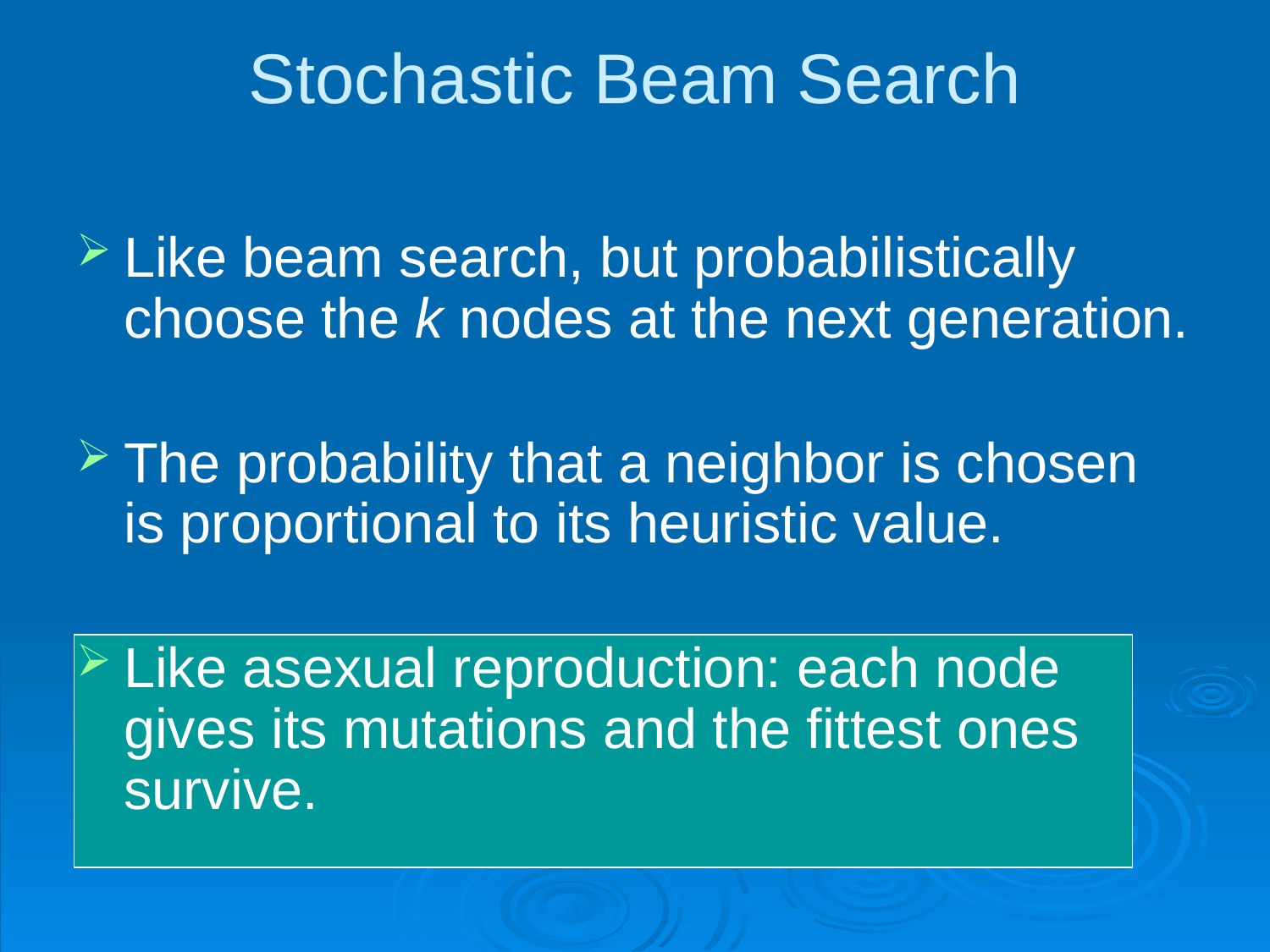

# Stochastic Beam Search
Like beam search, but probabilistically choose the k nodes at the next generation.

The probability that a neighbor is chosen is proportional to its heuristic value.

Like asexual reproduction: each node gives its mutations and the fittest ones survive.